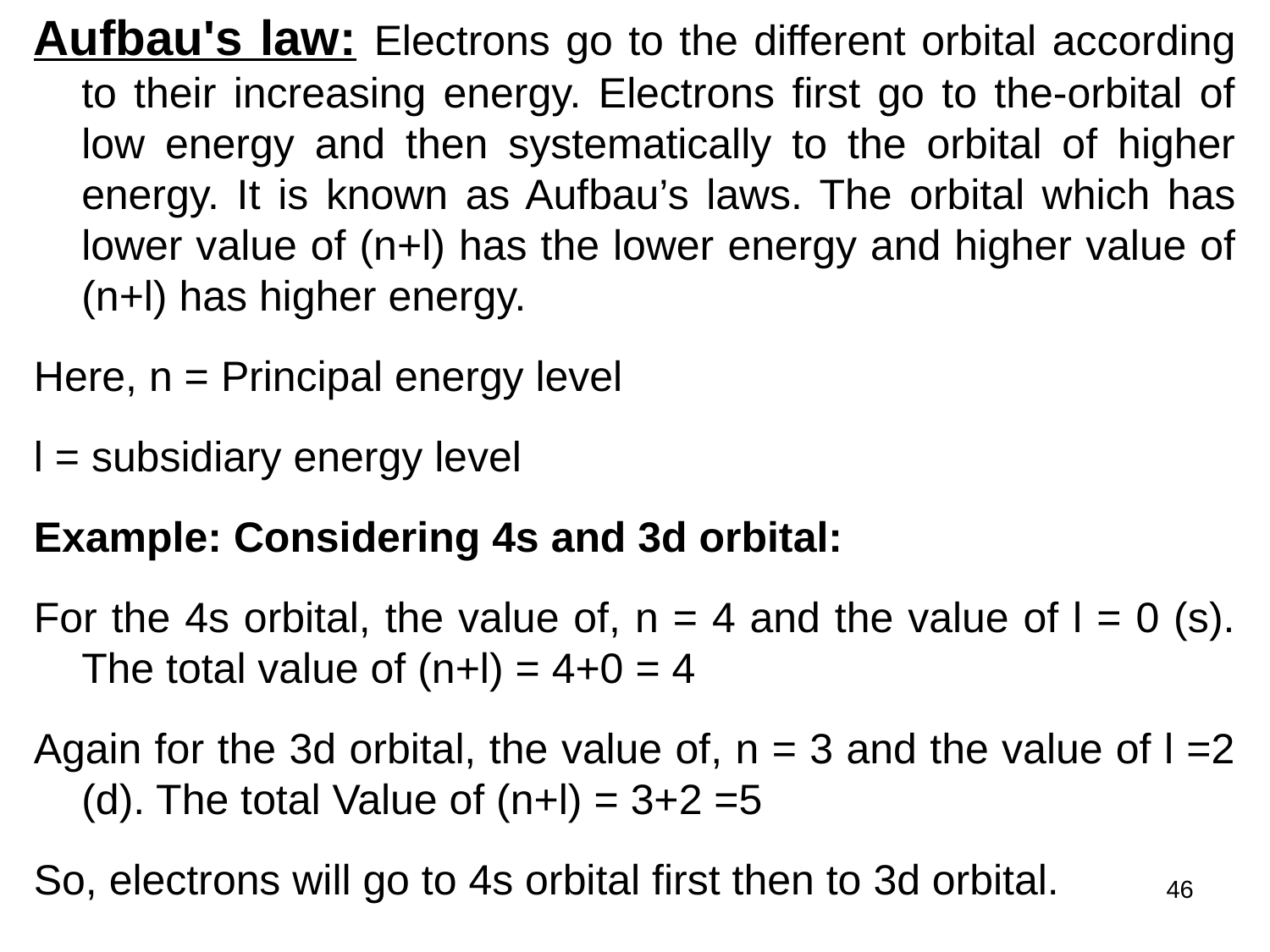

Aufbau's law: Electrons go to the different orbital according to their increasing energy. Electrons first go to the-orbital of low energy and then systematically to the orbital of higher energy. It is known as Aufbau’s laws. The orbital which has lower value of (n+l) has the lower energy and higher value of (n+l) has higher energy.
Here, n = Principal energy level
l = subsidiary energy level
Example: Considering 4s and 3d orbital:
For the 4s orbital, the value of, n = 4 and the value of l = 0 (s). The total value of (n+l) = 4+0 = 4
Again for the 3d orbital, the value of, n = 3 and the value of l =2 (d). The total Value of (n+l) = 3+2 =5
So, electrons will go to 4s orbital first then to 3d orbital.

46